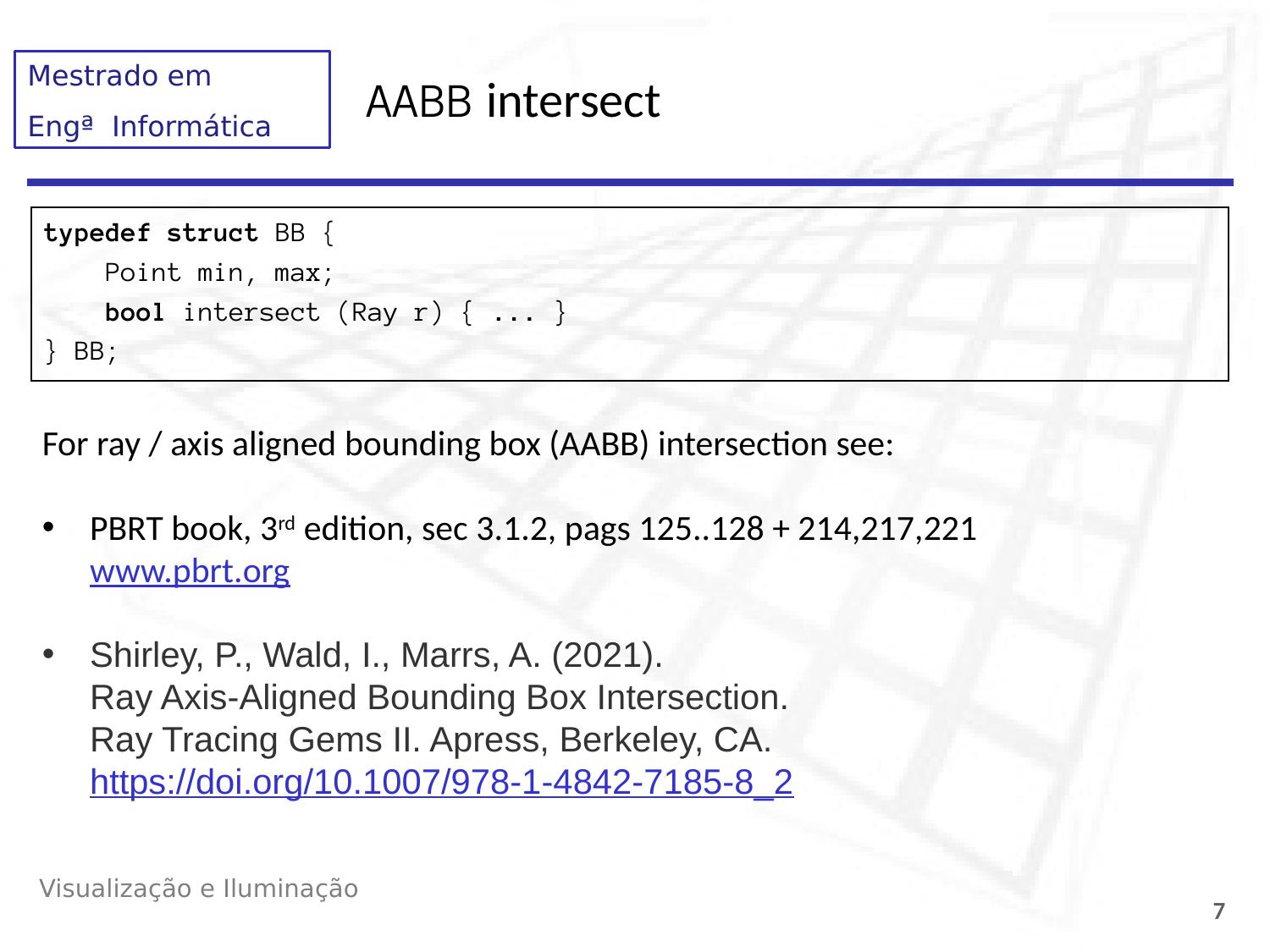

# AABB intersect
typedef struct BB {
    Point min, max;
    bool intersect (Ray r) { ... }
} BB;

For ray / axis aligned bounding box (AABB) intersection see:

PBRT book, 3rd edition, sec 3.1.2, pags 125..128 + 214,217,221
www.pbrt.org

Shirley, P., Wald, I., Marrs, A. (2021).
Ray Axis-Aligned Bounding Box Intersection.
Ray Tracing Gems II. Apress, Berkeley, CA.
https://doi.org/10.1007/978-1-4842-7185-8_2

Visualização e Iluminação
7